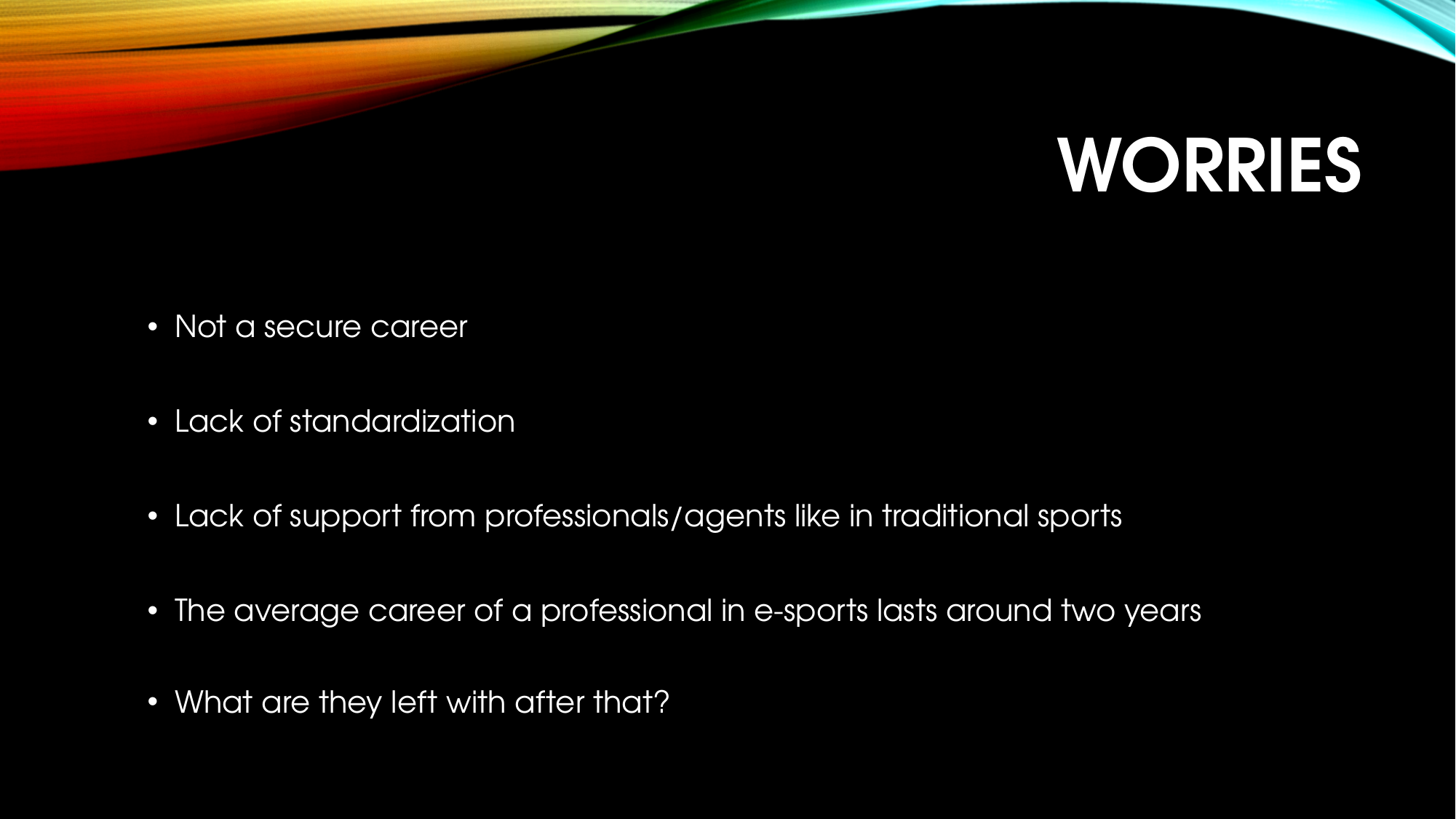

# WORRIES

Not a secure career

Lack of standardization

Lack of support from professionals/agents like in traditional sports

The average career of a professional in e-sports lasts around two years

What are they left with after that?